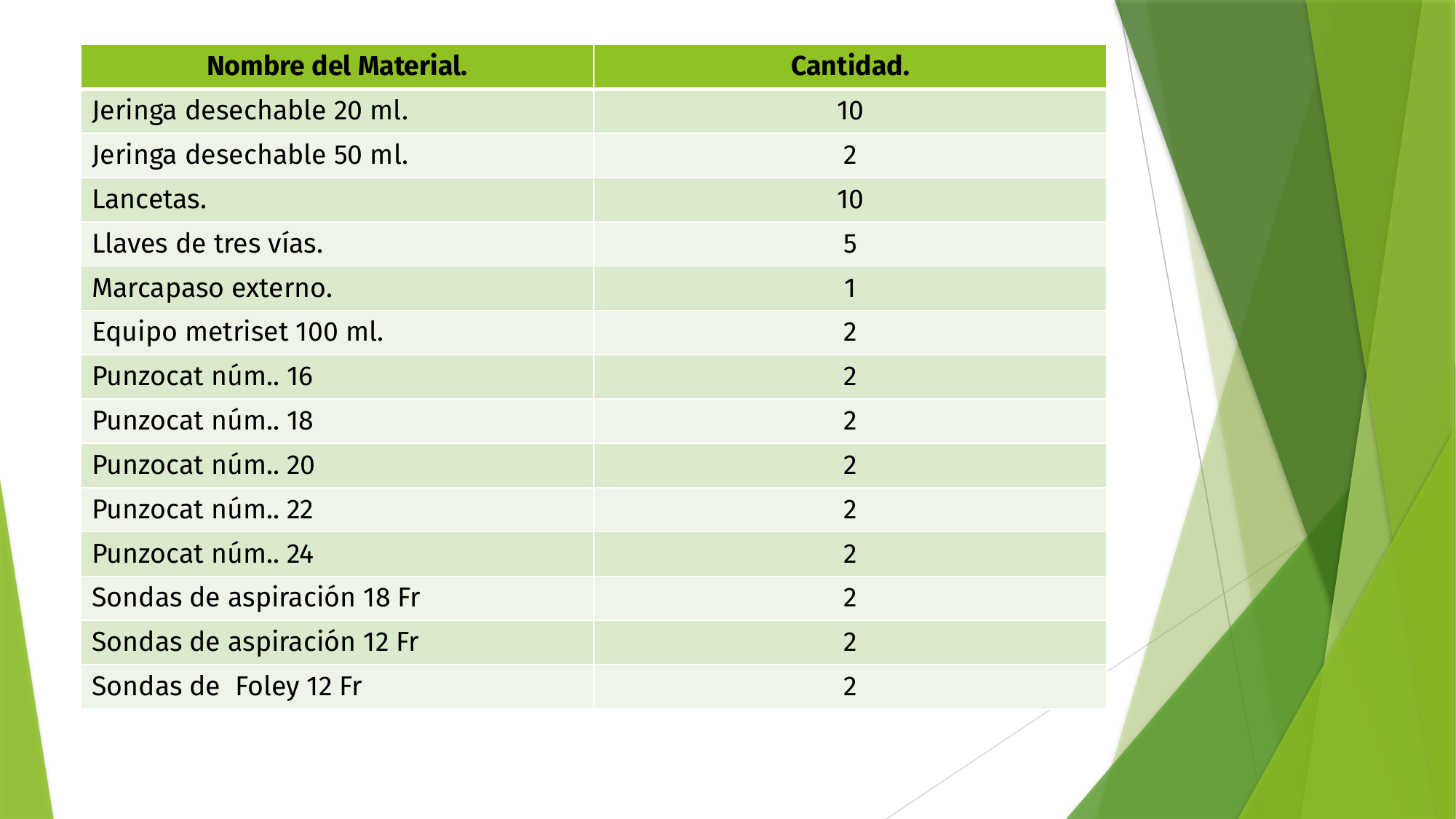

| Nombre del Material. | Cantidad. |
| --- | --- |
| Jeringa desechable 20 ml. | 10 |
| Jeringa desechable 50 ml. | 2 |
| Lancetas. | 10 |
| Llaves de tres vías. | 5 |
| Marcapaso externo. | 1 |
| Equipo metriset 100 ml. | 2 |
| Punzocat núm.. 16 | 2 |
| Punzocat núm.. 18 | 2 |
| Punzocat núm.. 20 | 2 |
| Punzocat núm.. 22 | 2 |
| Punzocat núm.. 24 | 2 |
| Sondas de aspiración 18 Fr | 2 |
| Sondas de aspiración 12 Fr | 2 |
| Sondas de Foley 12 Fr | 2 |